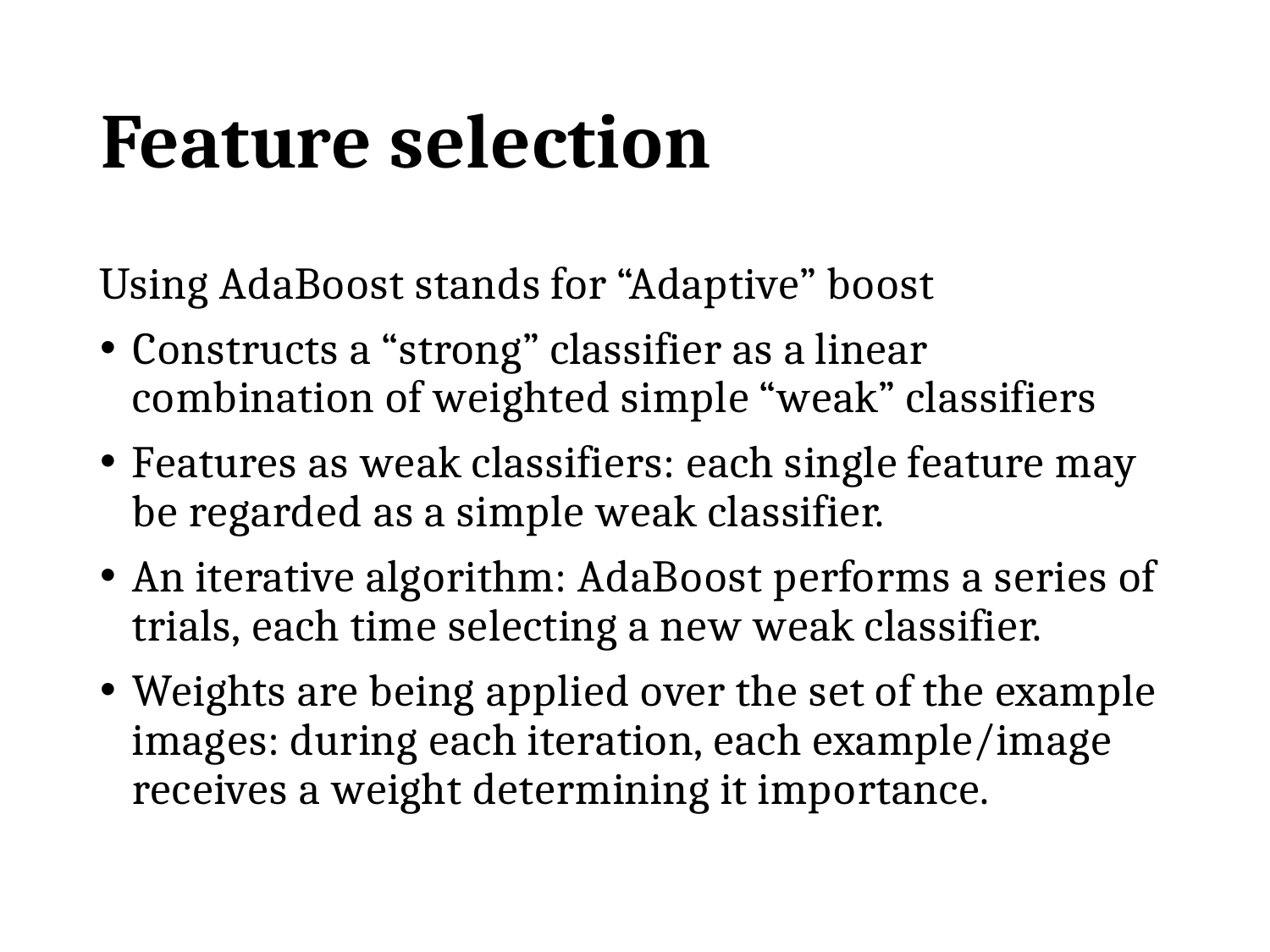

# Feature selection
Using AdaBoost stands for “Adaptive” boost
Constructs a “strong” classifier as a linear combination of weighted simple “weak” classifiers
Features as weak classifiers: each single feature may be regarded as a simple weak classifier.
An iterative algorithm: AdaBoost performs a series of trials, each time selecting a new weak classifier.
Weights are being applied over the set of the example images: during each iteration, each example/image receives a weight determining it importance.